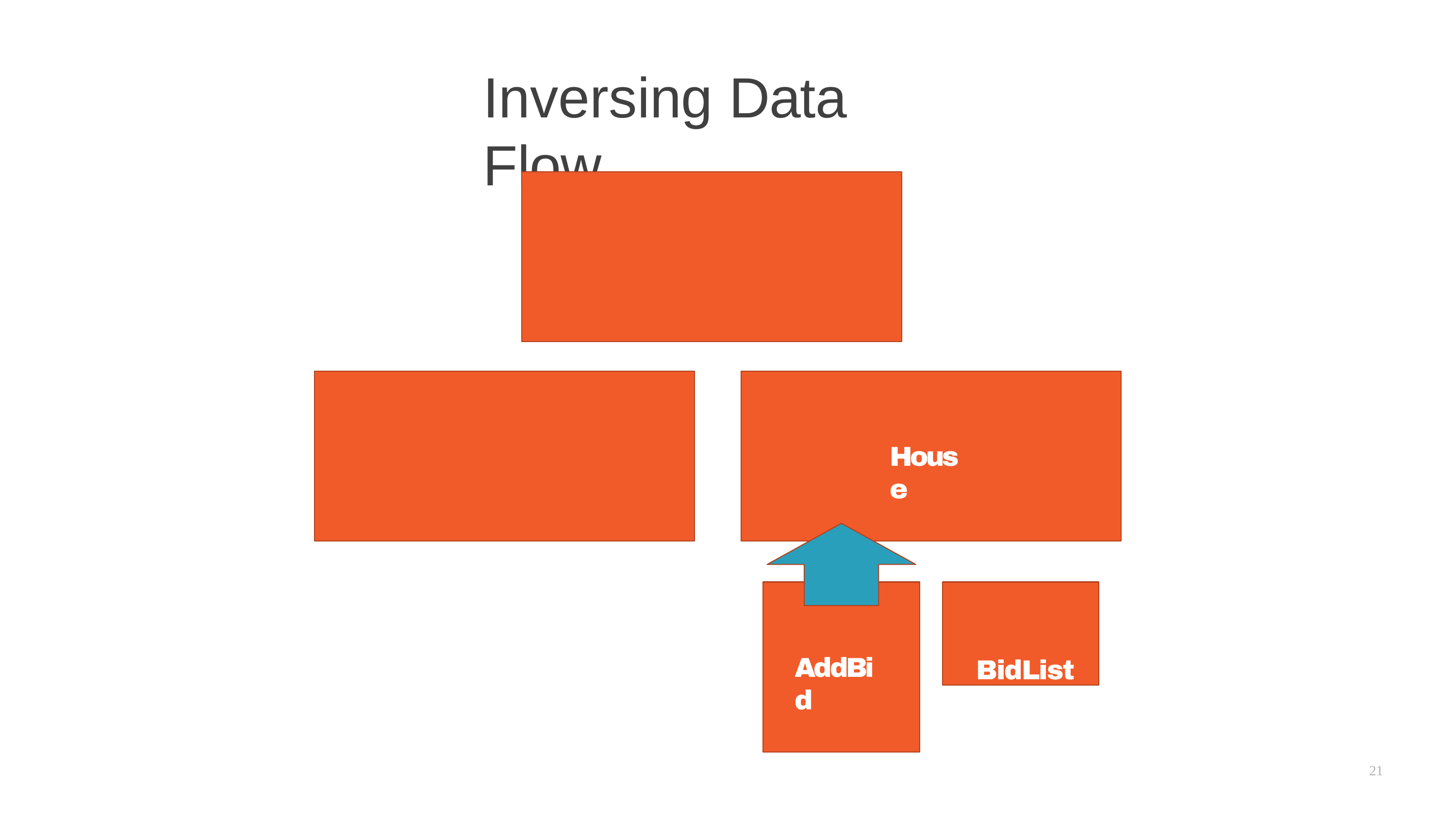

# Inversing Data Flow

House

BidList
AddBid
21